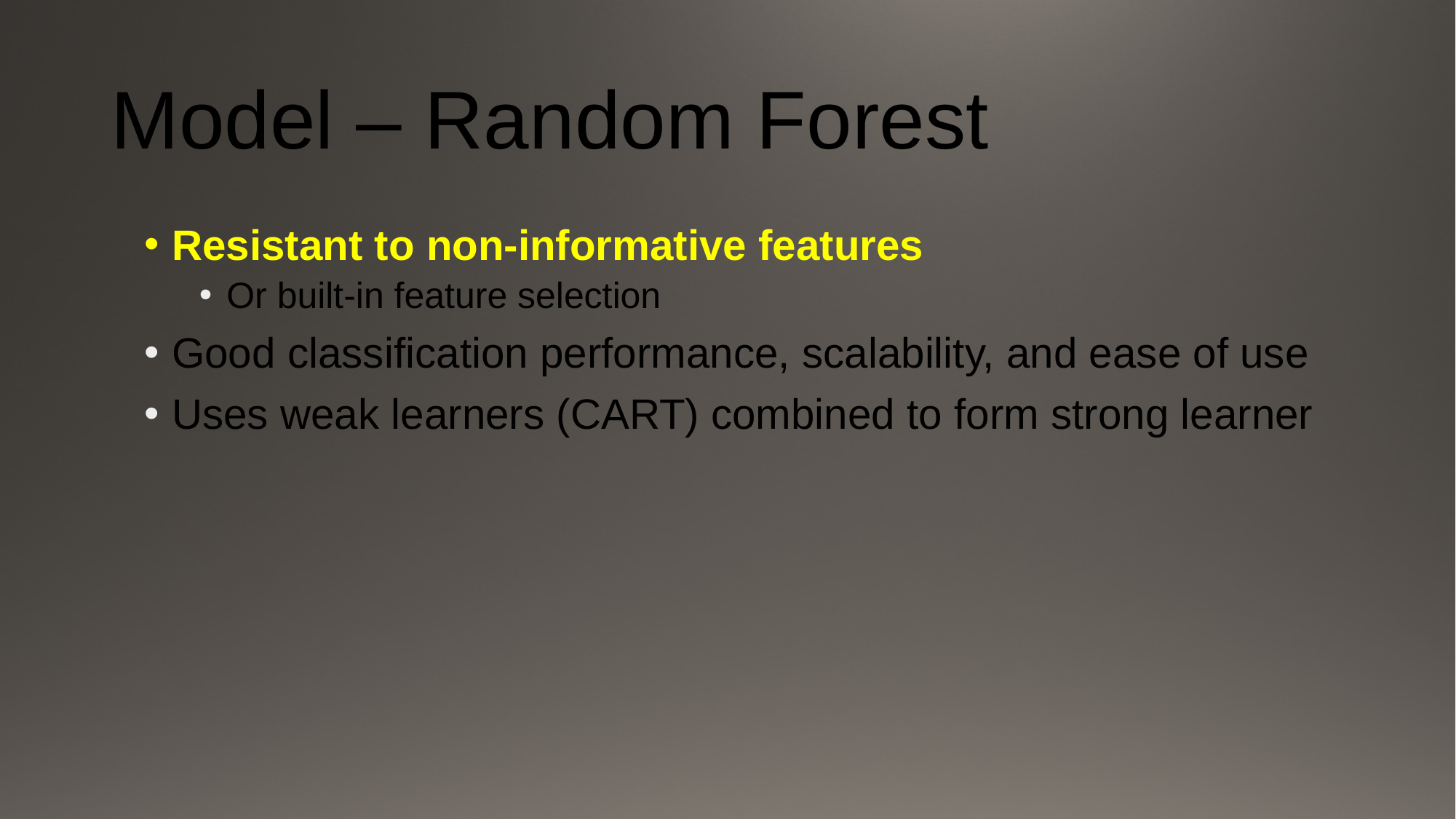

# Model – Random Forest
Resistant to non-informative features
Or built-in feature selection
Good classification performance, scalability, and ease of use
Uses weak learners (CART) combined to form strong learner